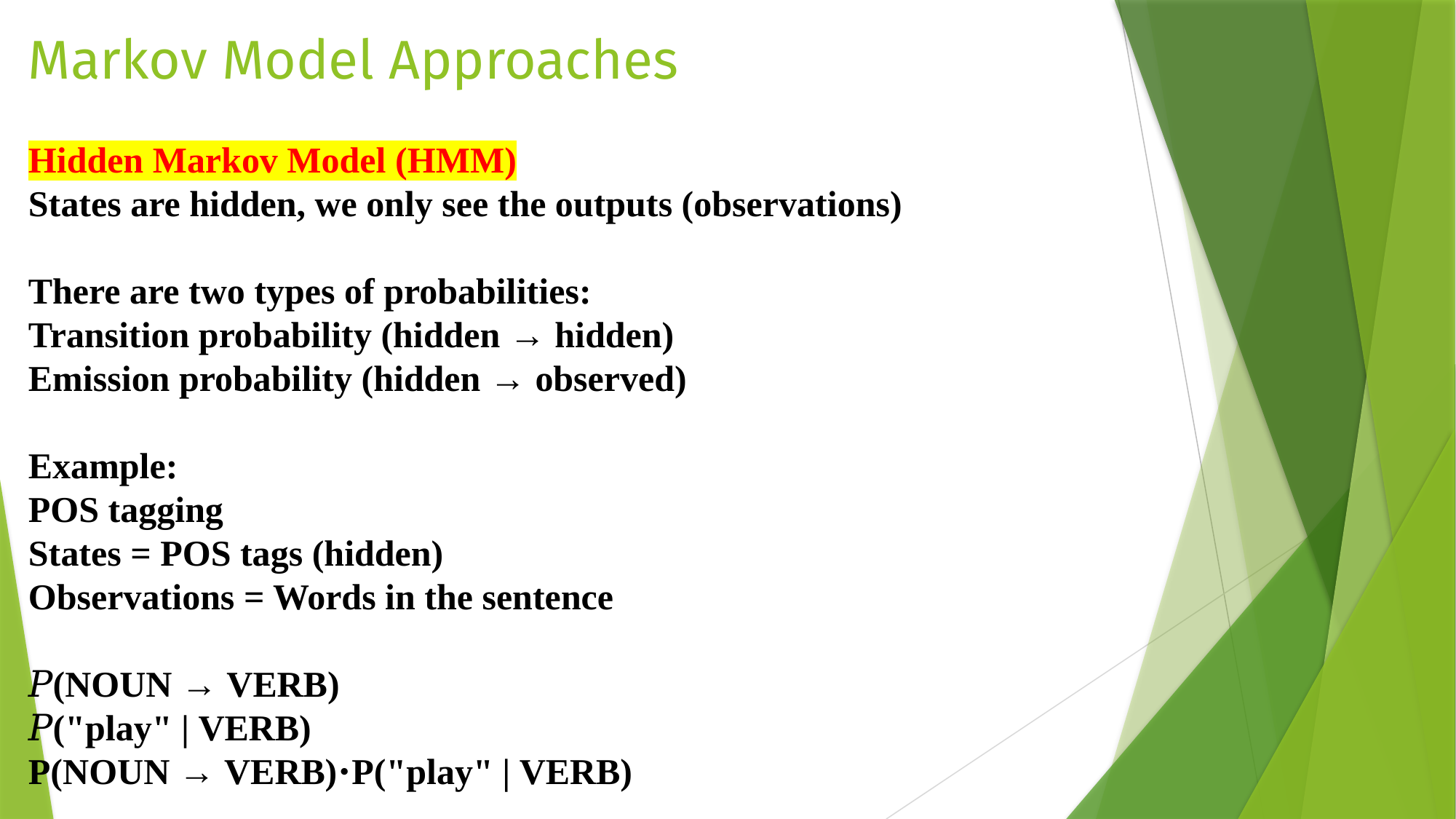

# Markov Model Approaches
Hidden Markov Model (HMM)
States are hidden, we only see the outputs (observations)

There are two types of probabilities:
Transition probability (hidden → hidden)
Emission probability (hidden → observed)

Example:
POS tagging
States = POS tags (hidden)
Observations = Words in the sentence

𝑃(NOUN → VERB)
𝑃("play" | VERB)
P(NOUN → VERB)⋅P("play" | VERB)